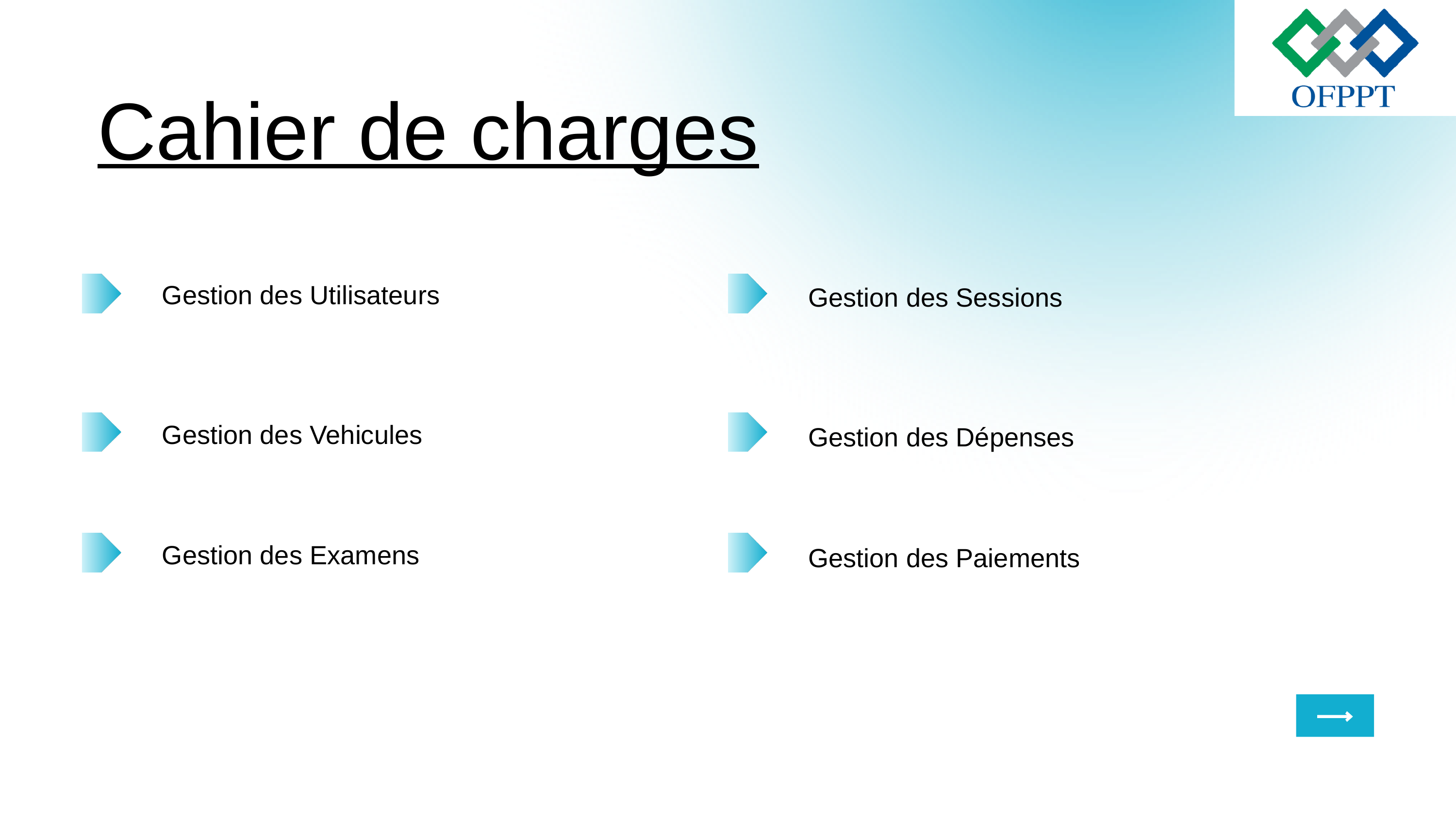

Cahier de charges

Gestion des Utilisateurs

Gestion des Sessions

Gestion des Vehicules

Gestion des Dépenses

Gestion des Examens

Gestion des Paiements